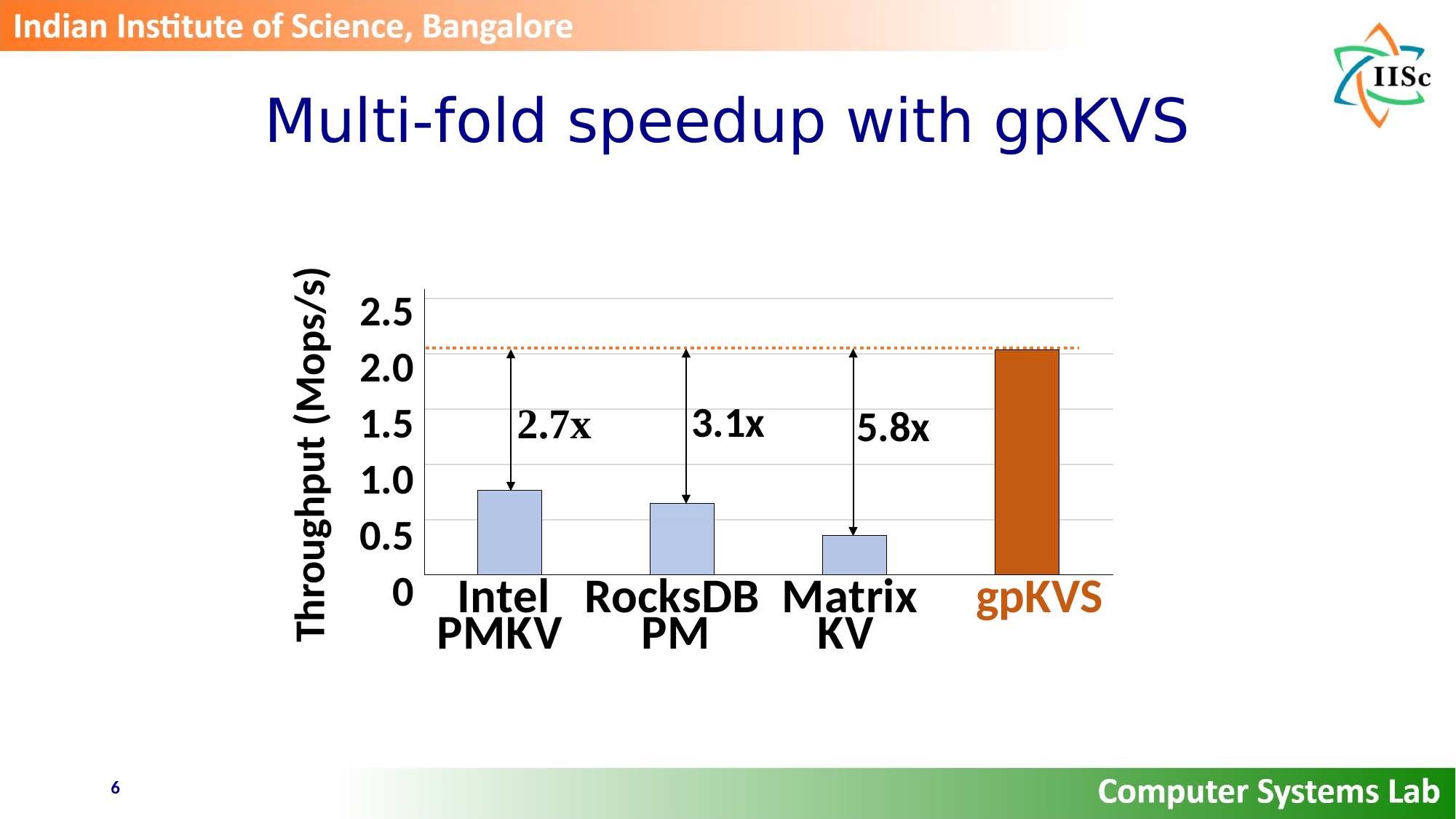

# Multi-fold speedup with gpKVS

### Chart

| Category | Throughput (Kops/sec) |
|---|---|
| PmemKV | 764.182 |
| RocksDB-KVS | 646.391 |
| MatrixKV | 353.955 |
| GPM-KVS | 2035.926 |
2.5
2.0
1.5
1.0
0.5
0
Throughput (Mops/s)
6